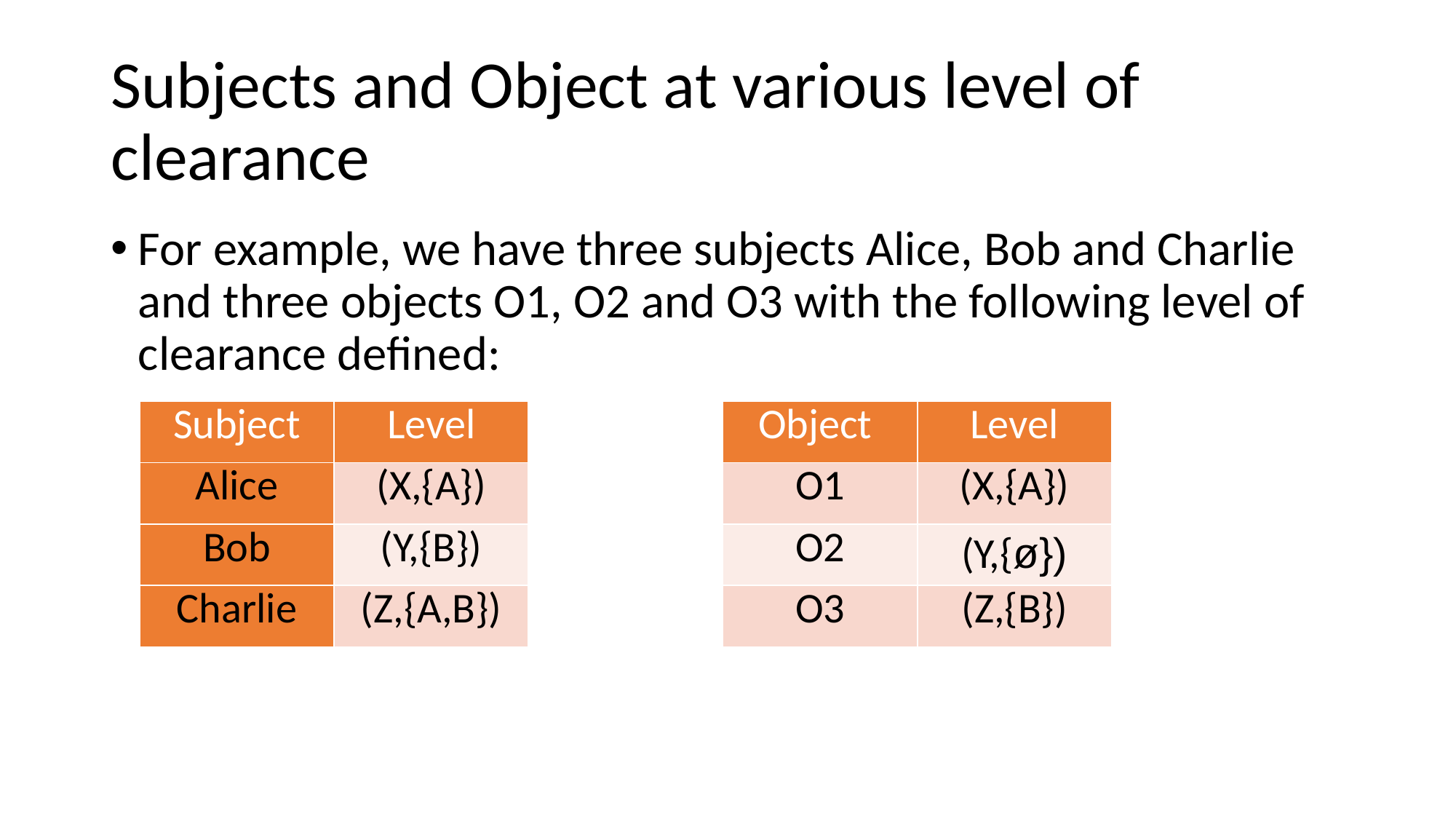

# Subjects and Object at various level of clearance
For example, we have three subjects Alice, Bob and Charlie and three objects O1, O2 and O3 with the following level of clearance defined:

| Subject | Level |  | Object | Level |
| --- | --- | --- | --- | --- |
| Alice | (X,{A}) |  | O1 | (X,{A}) |
| Bob | (Y,{B}) |  | O2 | (Y,{ø}) |
| Charlie | (Z,{A,B}) |  | O3 | (Z,{B}) |